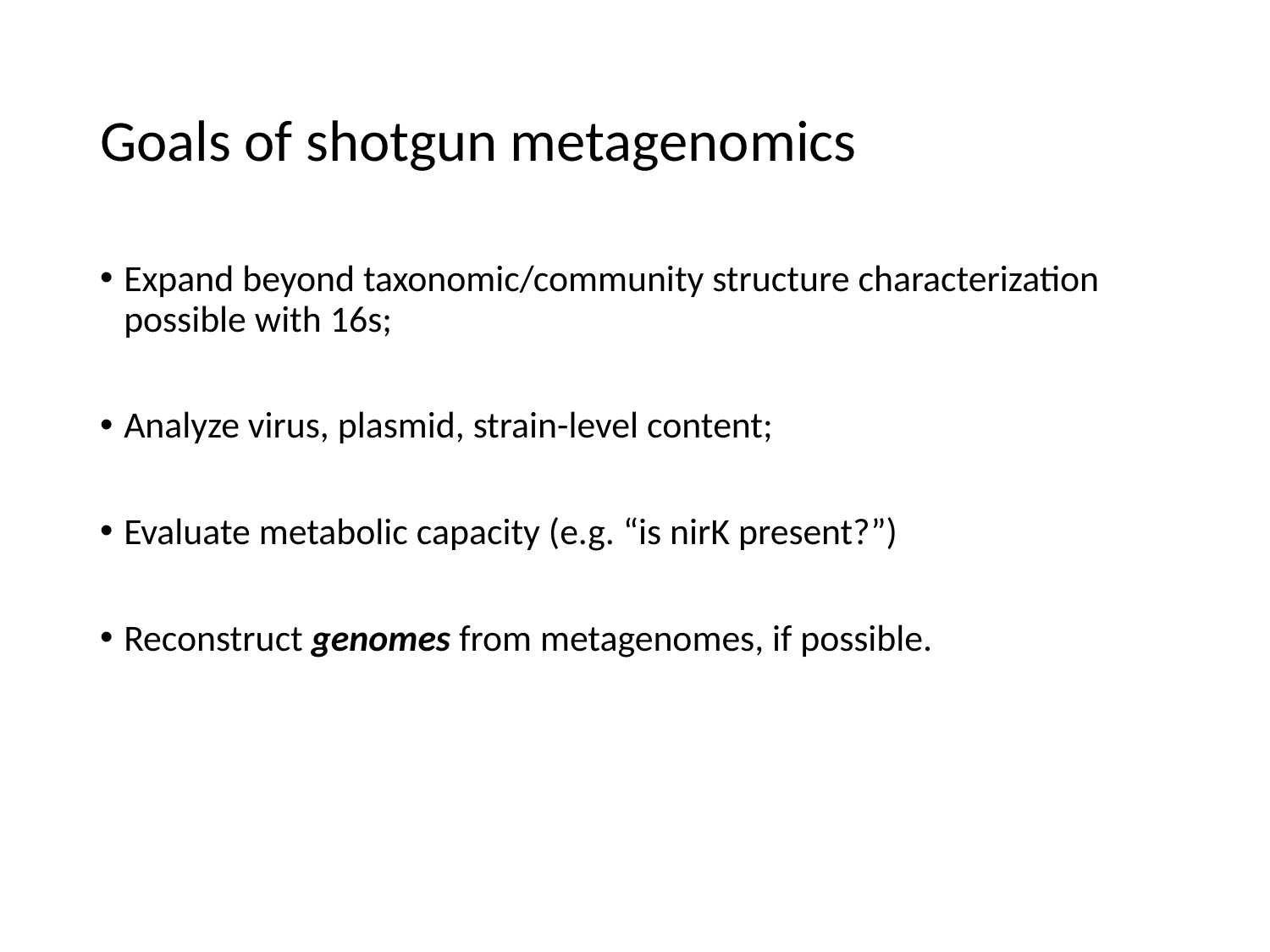

# Goals of shotgun metagenomics
Expand beyond taxonomic/community structure characterization possible with 16s;

Analyze virus, plasmid, strain-level content;

Evaluate metabolic capacity (e.g. “is nirK present?”)

Reconstruct genomes from metagenomes, if possible.